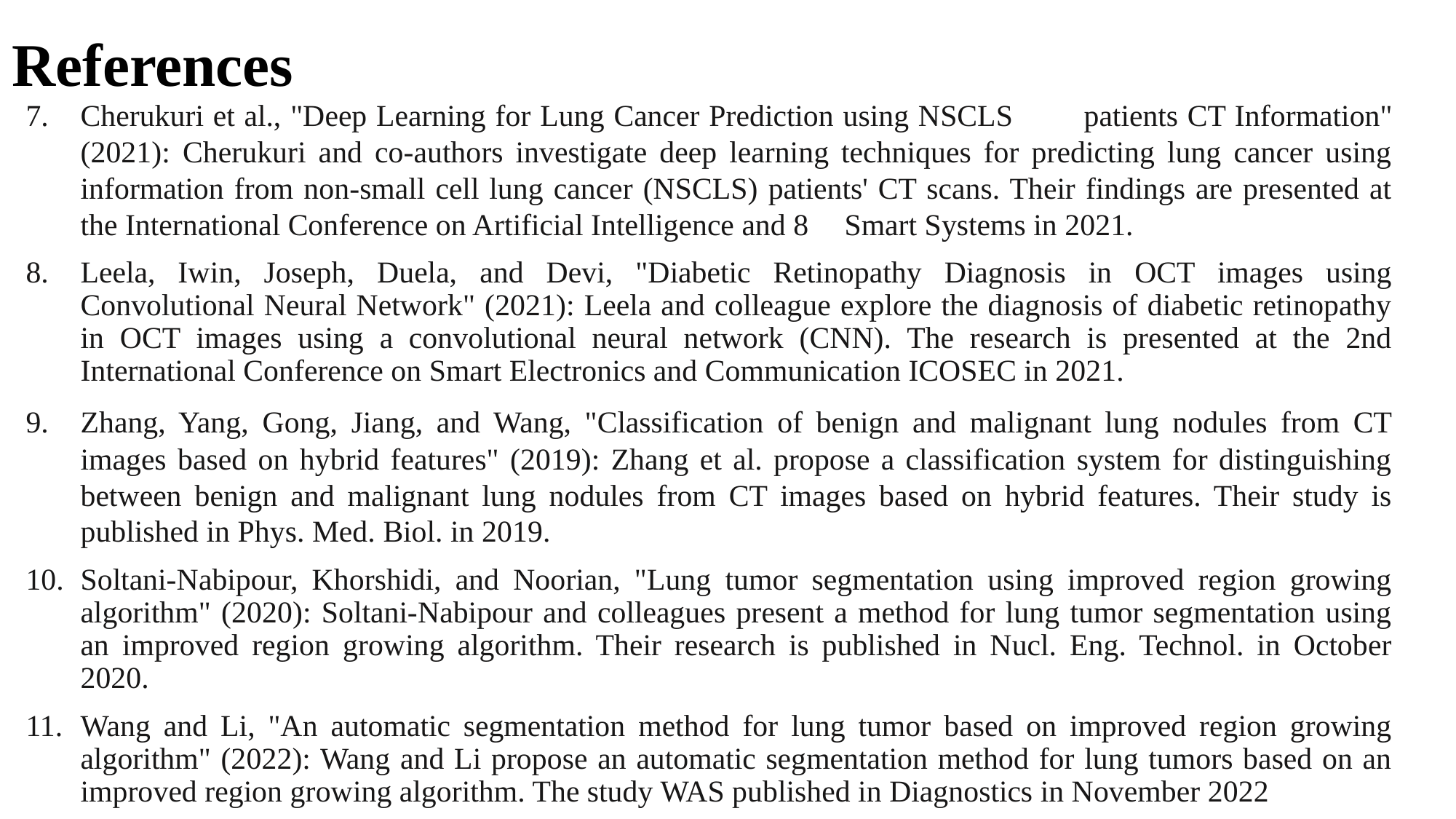

# References
Cherukuri et al., "Deep Learning for Lung Cancer Prediction using NSCLS   	patients CT Information" (2021): Cherukuri and co-authors investigate deep learning techniques for predicting lung cancer using information from non-small cell lung cancer (NSCLS) patients' CT scans. Their findings are presented at the International Conference on Artificial Intelligence and 8	Smart Systems in 2021.
Leela, Iwin, Joseph, Duela, and Devi, "Diabetic Retinopathy Diagnosis in OCT images using Convolutional Neural Network" (2021): Leela and colleague explore the diagnosis of diabetic retinopathy in OCT images using a convolutional neural network (CNN). The research is presented at the 2nd International Conference on Smart Electronics and Communication ICOSEC in 2021.
Zhang, Yang, Gong, Jiang, and Wang, "Classification of benign and malignant lung nodules from CT images based on hybrid features" (2019): Zhang et al. propose a classification system for distinguishing between benign and malignant lung nodules from CT images based on hybrid features. Their study is published in Phys. Med. Biol. in 2019.
Soltani-Nabipour, Khorshidi, and Noorian, "Lung tumor segmentation using improved region growing algorithm" (2020): Soltani-Nabipour and colleagues present a method for lung tumor segmentation using an improved region growing algorithm. Their research is published in Nucl. Eng. Technol. in October 2020.
Wang and Li, "An automatic segmentation method for lung tumor based on improved region growing algorithm" (2022): Wang and Li propose an automatic segmentation method for lung tumors based on an improved region growing algorithm. The study WAS published in Diagnostics in November 2022